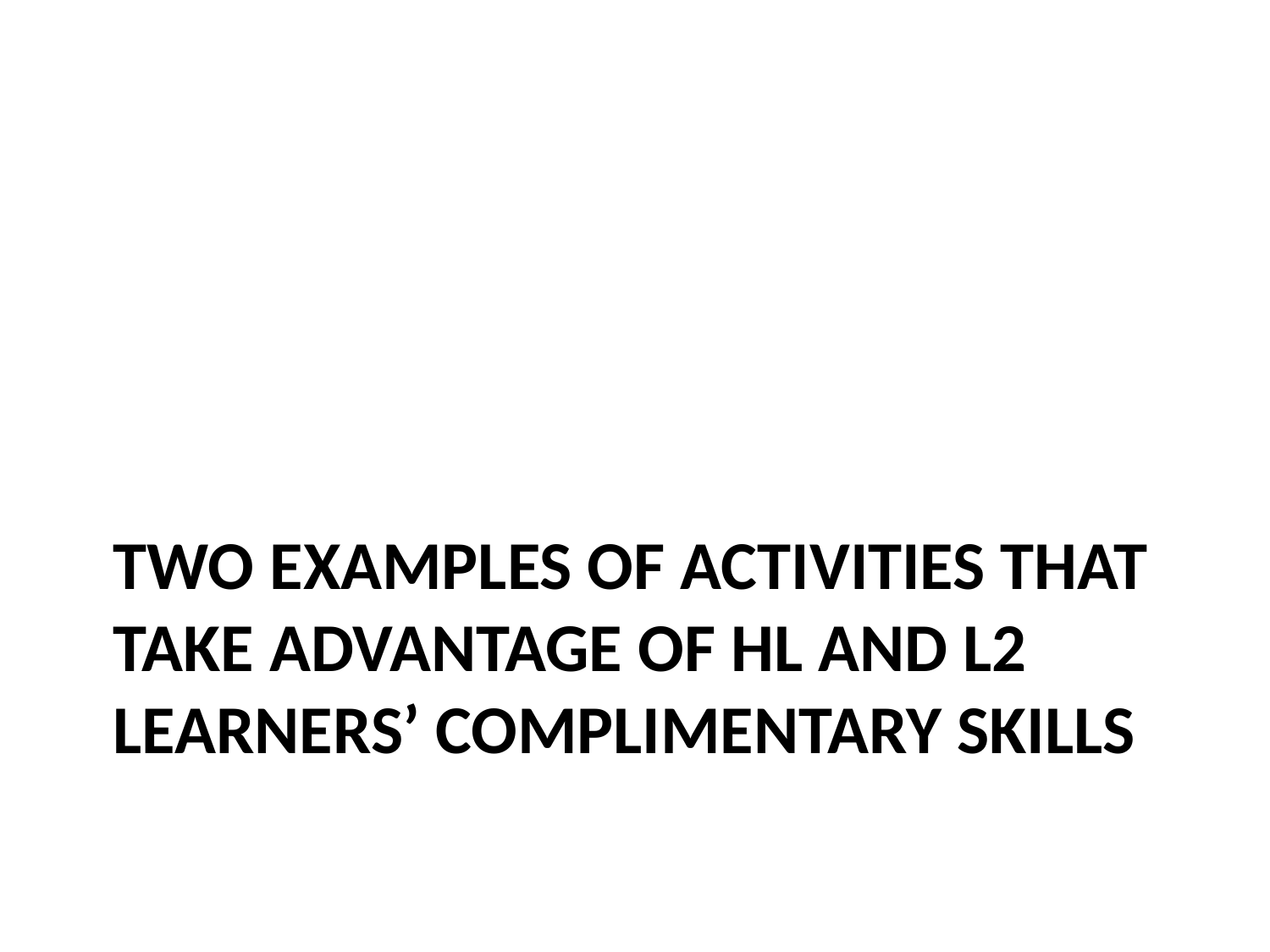

# Two examples of activities that take advantage of HL and L2 learners’ complimentary skills